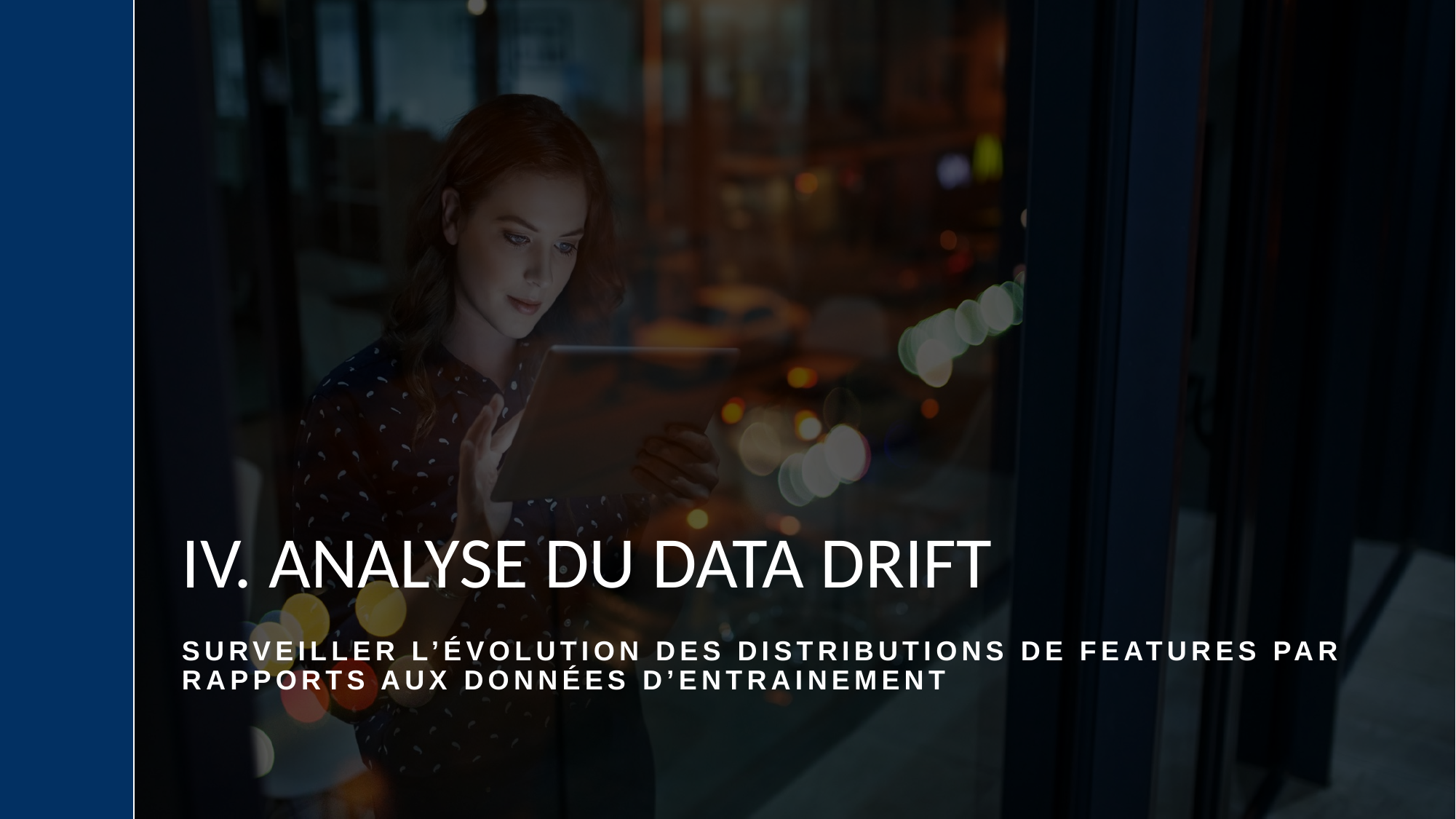

# IV. Analyse du Data drift
Surveiller l’évolution des distributions de features par rapports aux données d’entrainement